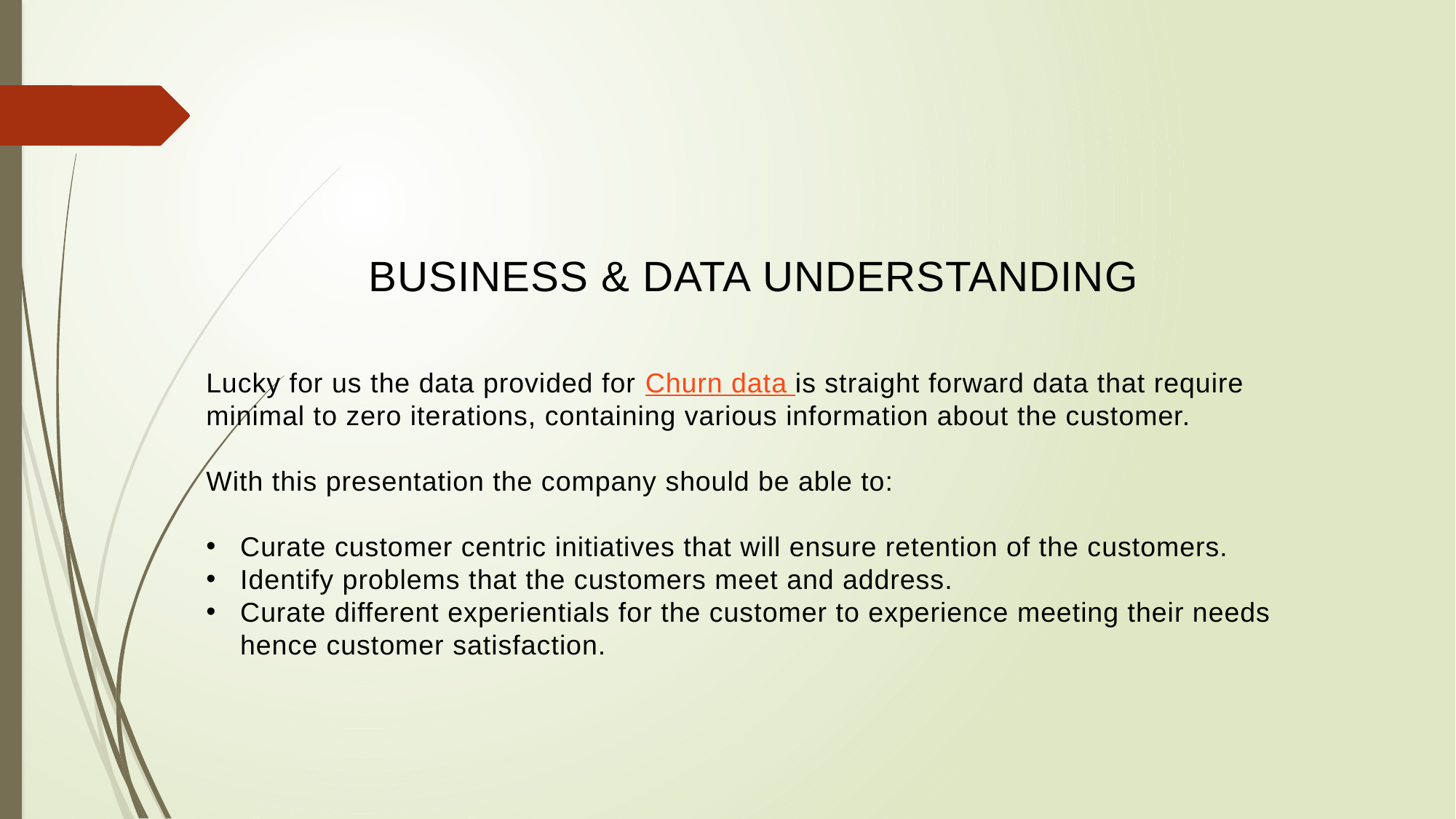

BUSINESS & DATA UNDERSTANDING

Lucky for us the data provided for Churn data is straight forward data that require minimal to zero iterations, containing various information about the customer.

With this presentation the company should be able to:

Curate customer centric initiatives that will ensure retention of the customers.
Identify problems that the customers meet and address.
Curate different experientials for the customer to experience meeting their needs hence customer satisfaction.